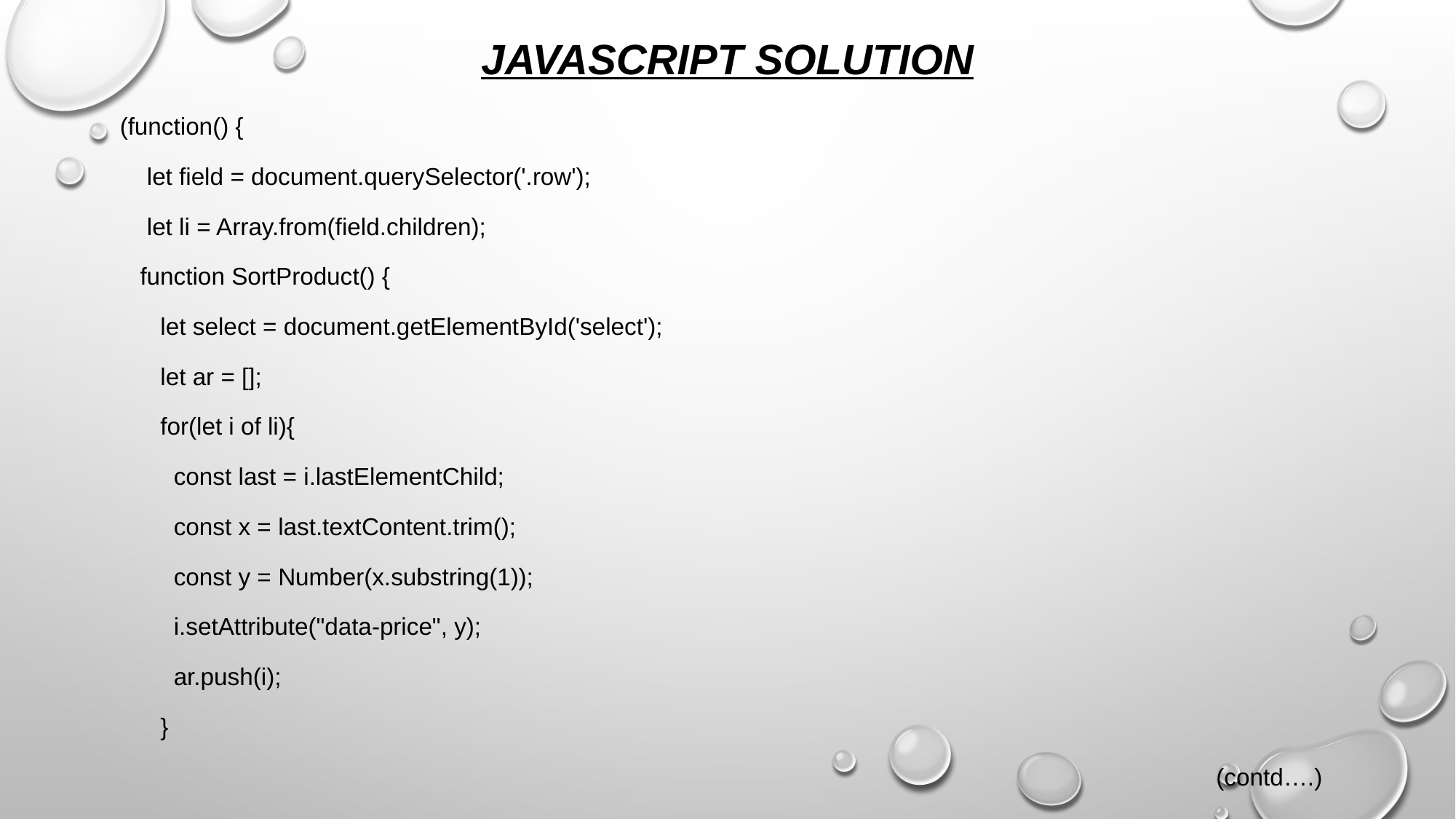

# Javascript solution
(function() {
    let field = document.querySelector('.row');
    let li = Array.from(field.children);
   function SortProduct() {
      let select = document.getElementById('select');
      let ar = [];
      for(let i of li){
        const last = i.lastElementChild;
        const x = last.textContent.trim();
        const y = Number(x.substring(1));
        i.setAttribute("data-price", y);
        ar.push(i);
      }
(contd….)